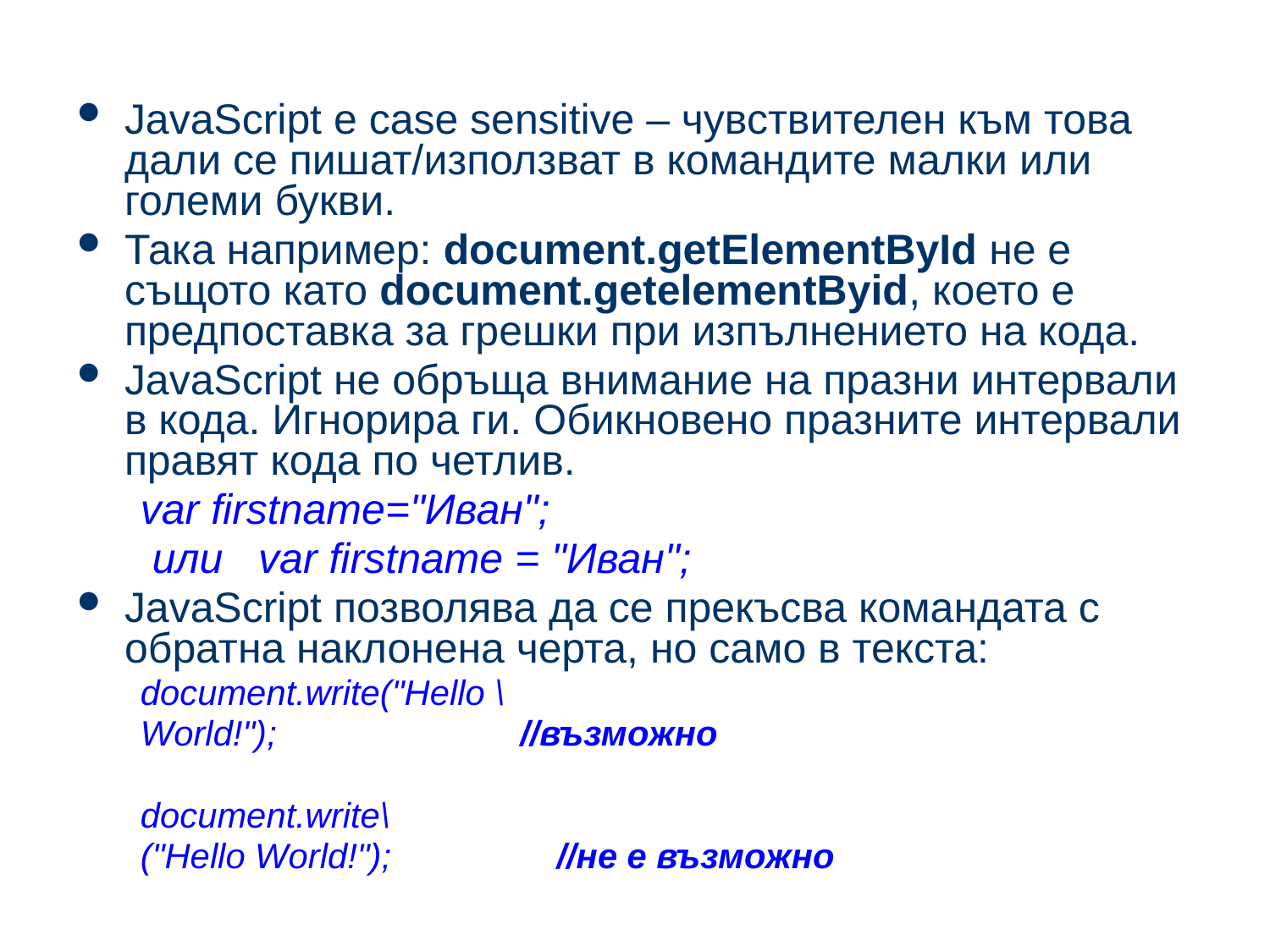

#
JavaScript е case sensitive – чувствителен към това дали се пишат/използват в командите малки или големи букви.
Така например: document.getElementById не е същото като document.getelementByid, което е предпоставка за грешки при изпълнението на кода.
JavaScript не обръща внимание на празни интервали в кода. Игнорира ги. Обикновено празните интервали правят кода по четлив.
var firstname="Иван";
 или   var firstname = "Иван";
JavaScript позволява да се прекъсва командата с обратна наклонена черта, но само в текста:
document.write("Hello \
World!");                         //възможно

document.write\
("Hello World!");                 //не е възможно
34